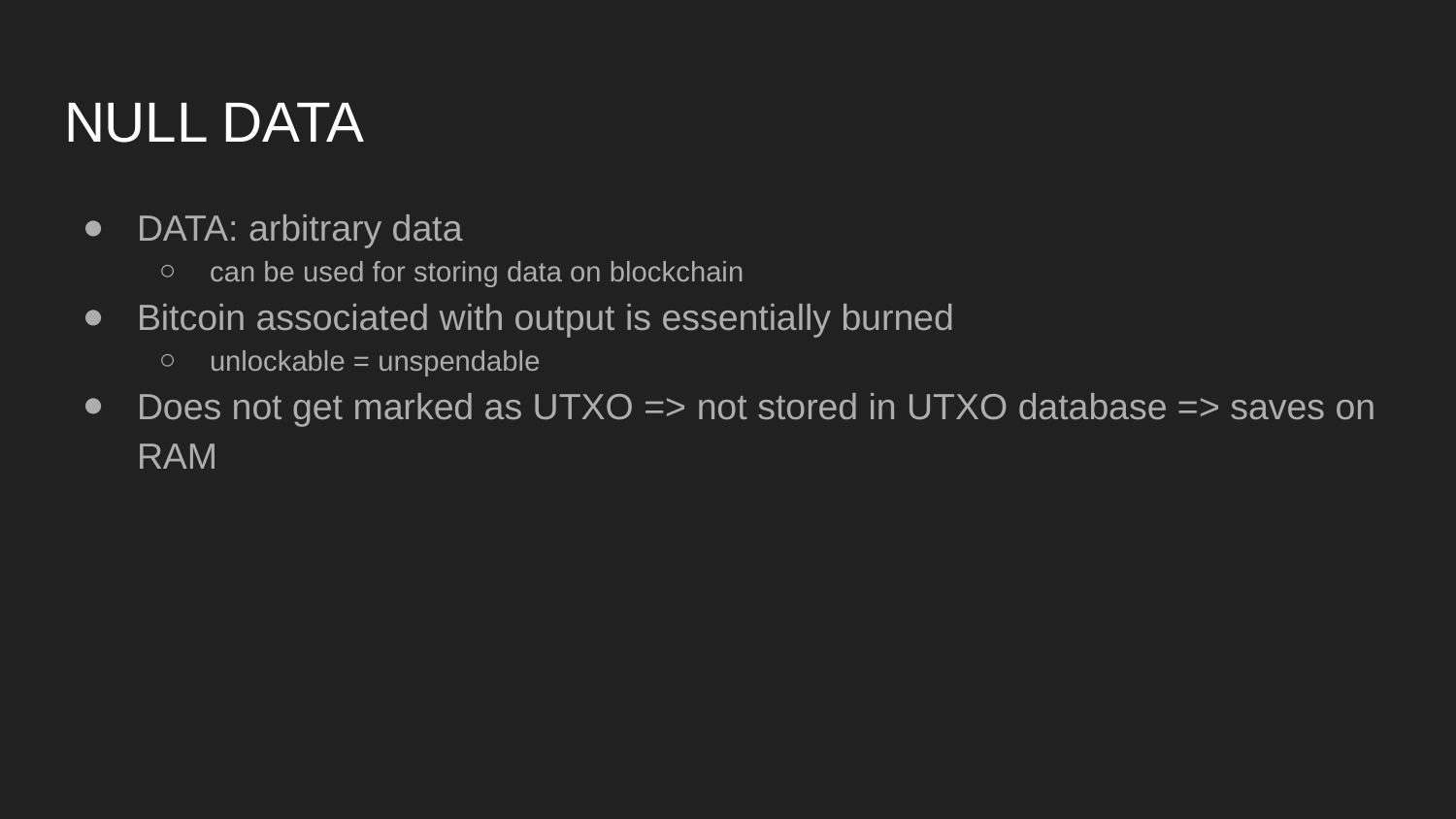

# NULL DATA
DATA: arbitrary data
can be used for storing data on blockchain
Bitcoin associated with output is essentially burned
unlockable = unspendable
Does not get marked as UTXO => not stored in UTXO database => saves on RAM